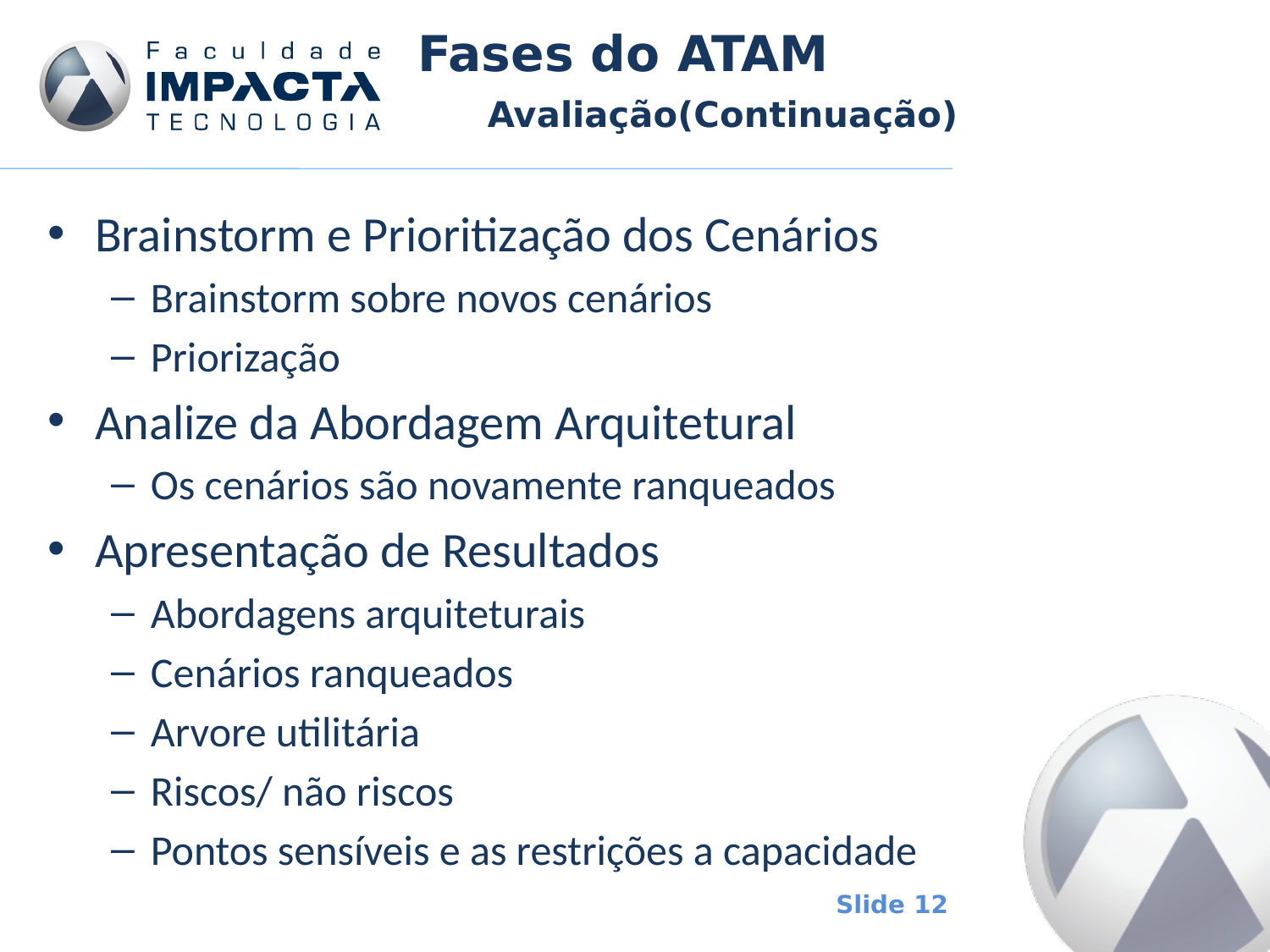

# Fases do ATAM
Avaliação(Continuação)
Brainstorm e Prioritização dos Cenários
Brainstorm sobre novos cenários
Priorização
Analize da Abordagem Arquitetural
Os cenários são novamente ranqueados
Apresentação de Resultados
Abordagens arquiteturais
Cenários ranqueados
Arvore utilitária
Riscos/ não riscos
Pontos sensíveis e as restrições a capacidade